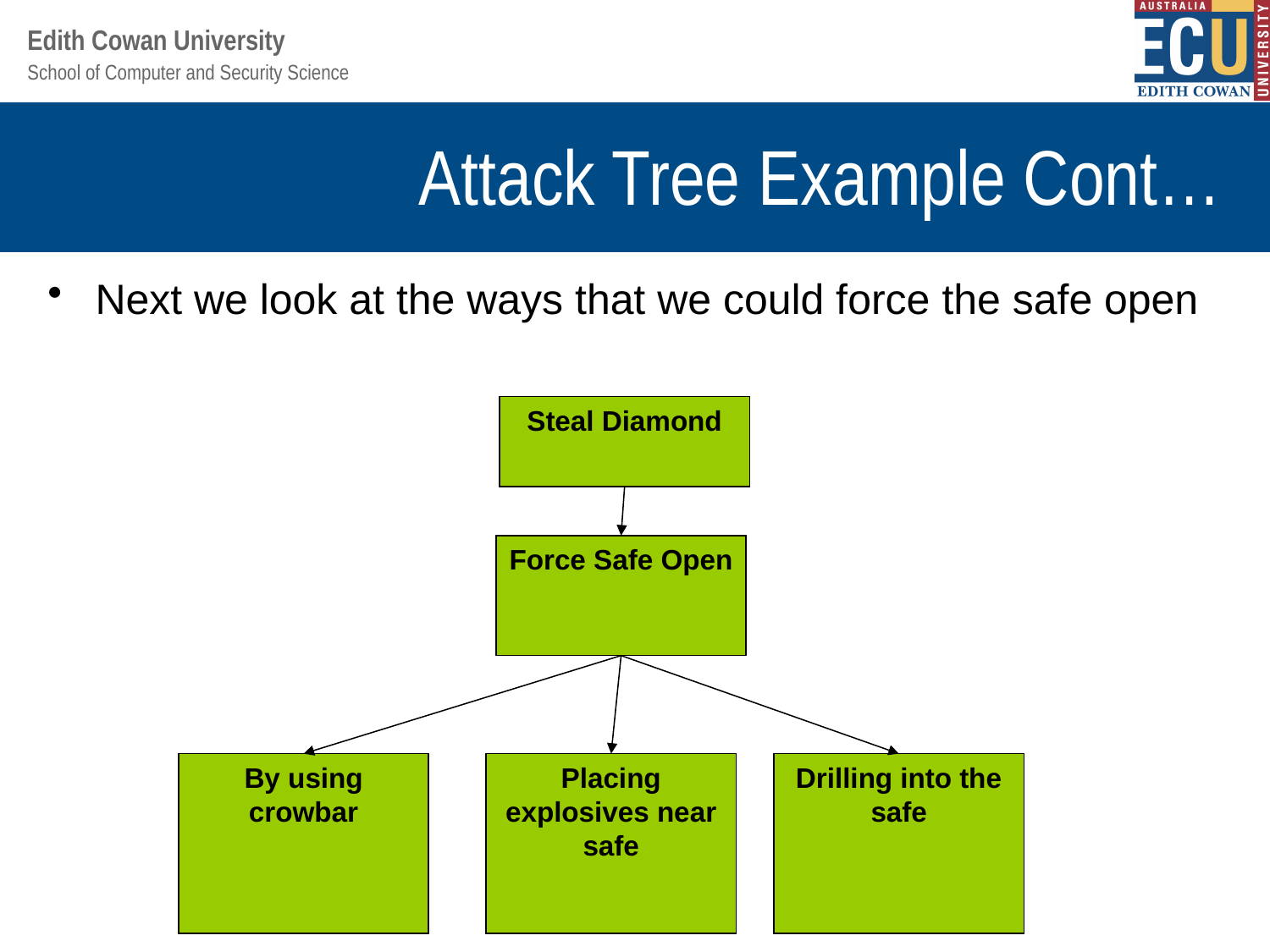

# Attack Tree Example Cont…
Next we look at the ways that we could force the safe open
Steal Diamond
Force Safe Open
By using crowbar
Placing explosives near safe
Drilling into the safe